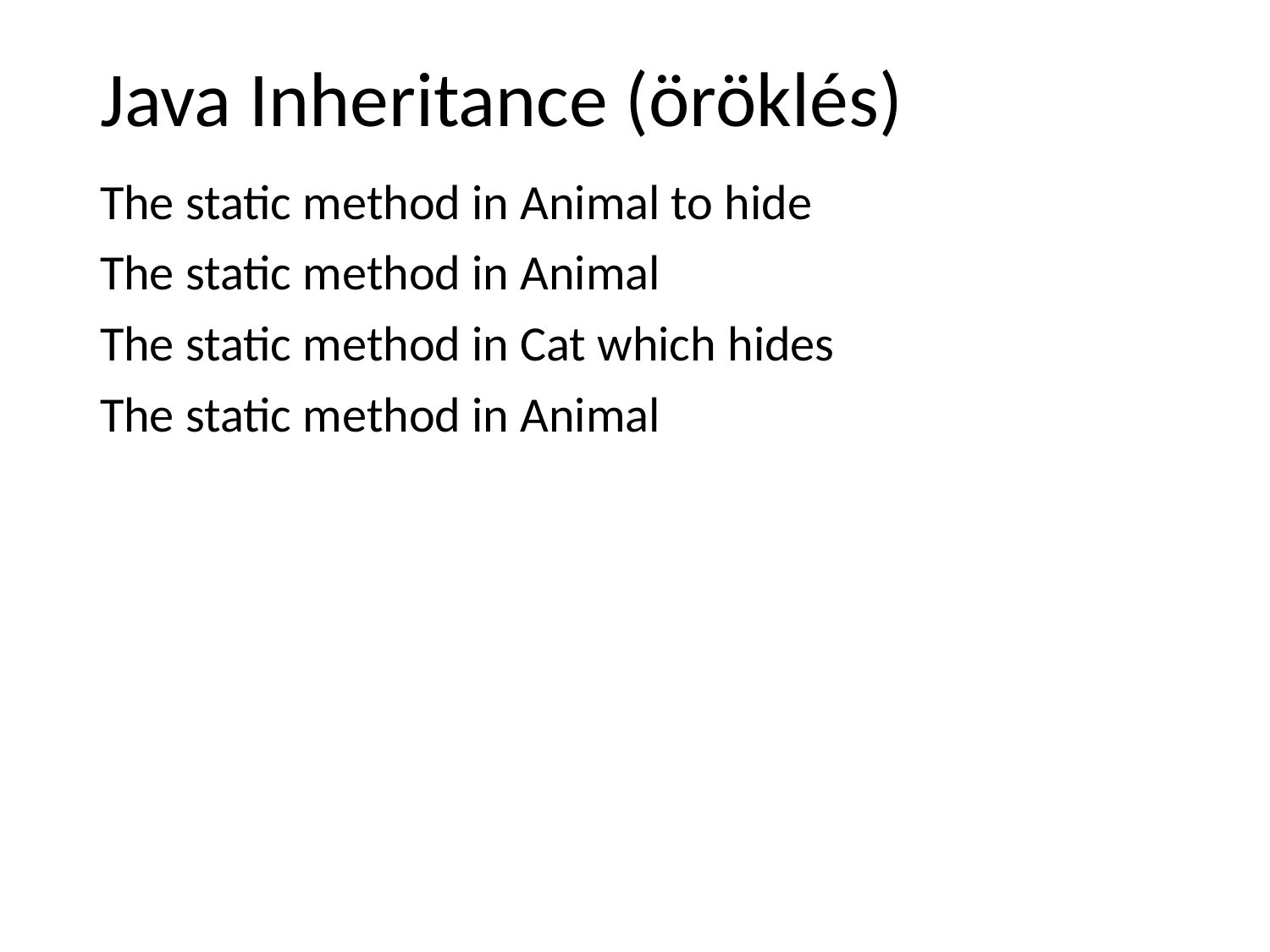

# Java Inheritance (öröklés)
The static method in Animal to hide
The static method in Animal
The static method in Cat which hides
The static method in Animal